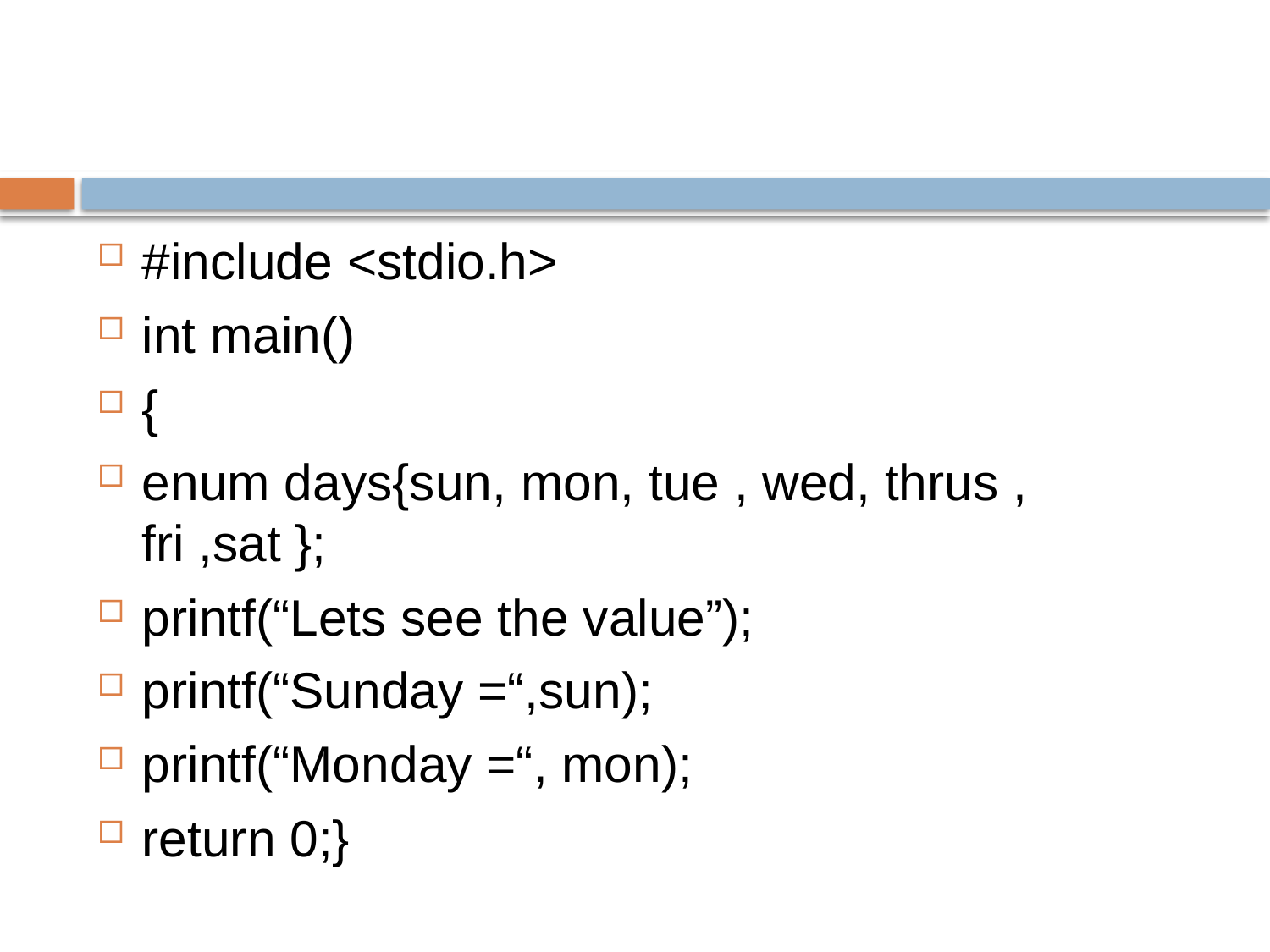

#
#include <stdio.h>
int main()
{
enum days{sun, mon, tue , wed, thrus , fri ,sat };
printf(“Lets see the value”);
printf(“Sunday =“,sun);
printf(“Monday =“, mon);
return 0;}